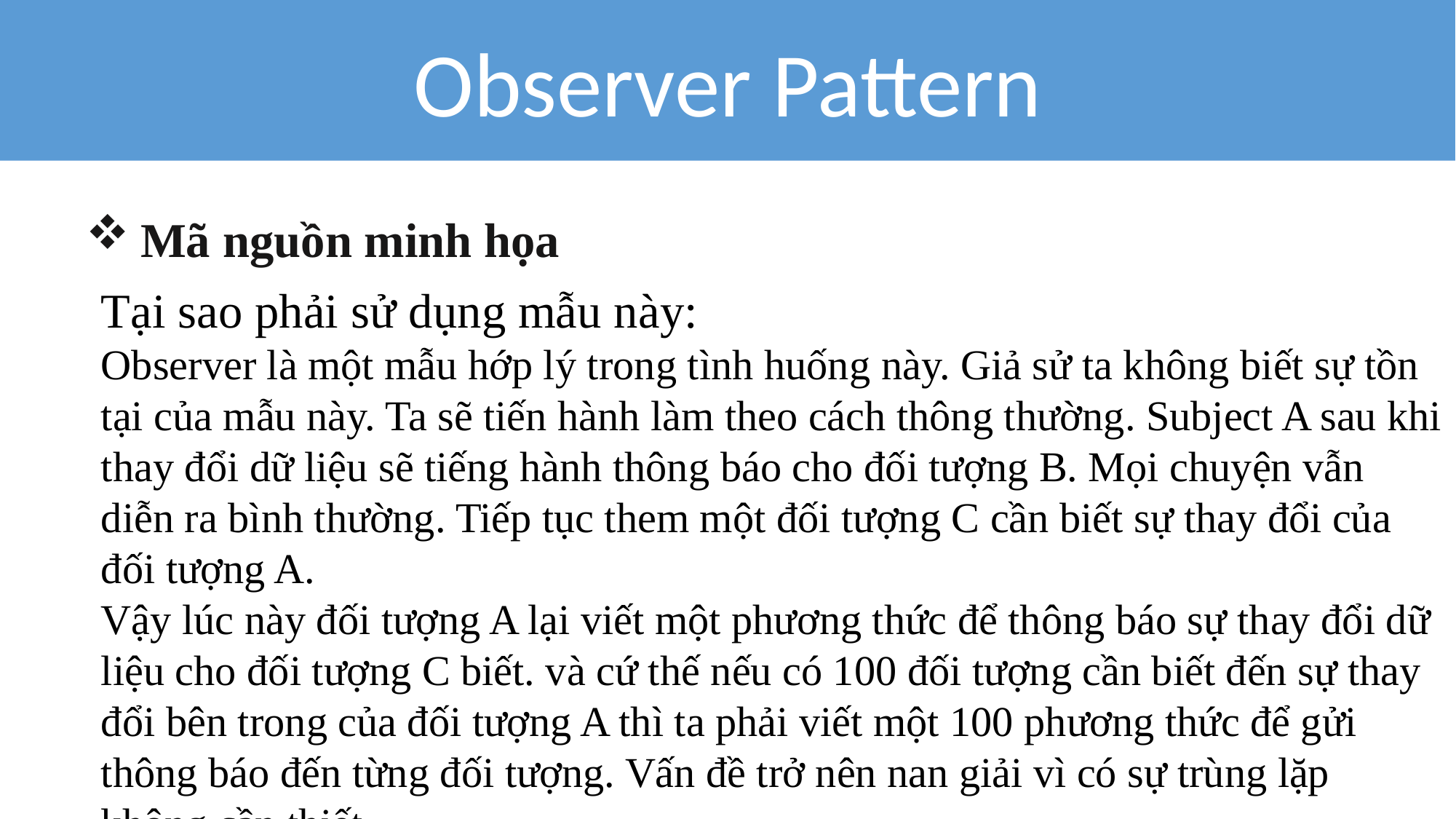

Observer Pattern
Mã nguồn minh họa
Tại sao phải sử dụng mẫu này:
Observer là một mẫu hớp lý trong tình huống này. Giả sử ta không biết sự tồn tại của mẫu này. Ta sẽ tiến hành làm theo cách thông thường. Subject A sau khi thay đổi dữ liệu sẽ tiếng hành thông báo cho đối tượng B. Mọi chuyện vẫn diễn ra bình thường. Tiếp tục them một đối tượng C cần biết sự thay đổi của đối tượng A.
Vậy lúc này đối tượng A lại viết một phương thức để thông báo sự thay đổi dữ liệu cho đối tượng C biết. và cứ thế nếu có 100 đối tượng cần biết đến sự thay đổi bên trong của đối tượng A thì ta phải viết một 100 phương thức để gửi thông báo đến từng đối tượng. Vấn đề trở nên nan giải vì có sự trùng lặp không cần thiết.